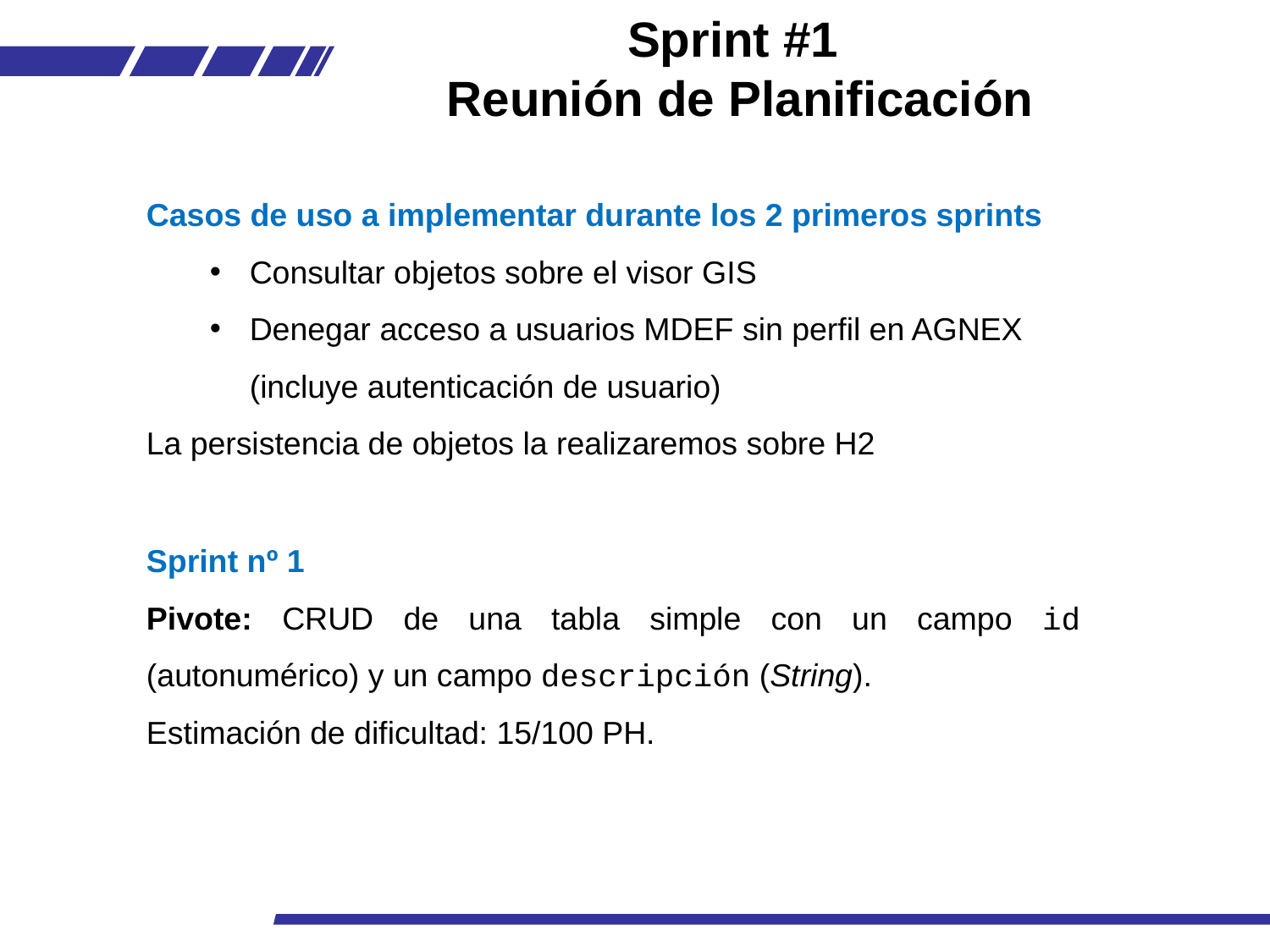

Sprint #1
Reunión de Planificación
Casos de uso a implementar durante los 2 primeros sprints
Consultar objetos sobre el visor GIS
Denegar acceso a usuarios MDEF sin perfil en AGNEX (incluye autenticación de usuario)
La persistencia de objetos la realizaremos sobre H2
Sprint nº 1
Pivote: CRUD de una tabla simple con un campo id (autonumérico) y un campo descripción (String).
Estimación de dificultad: 15/100 PH.